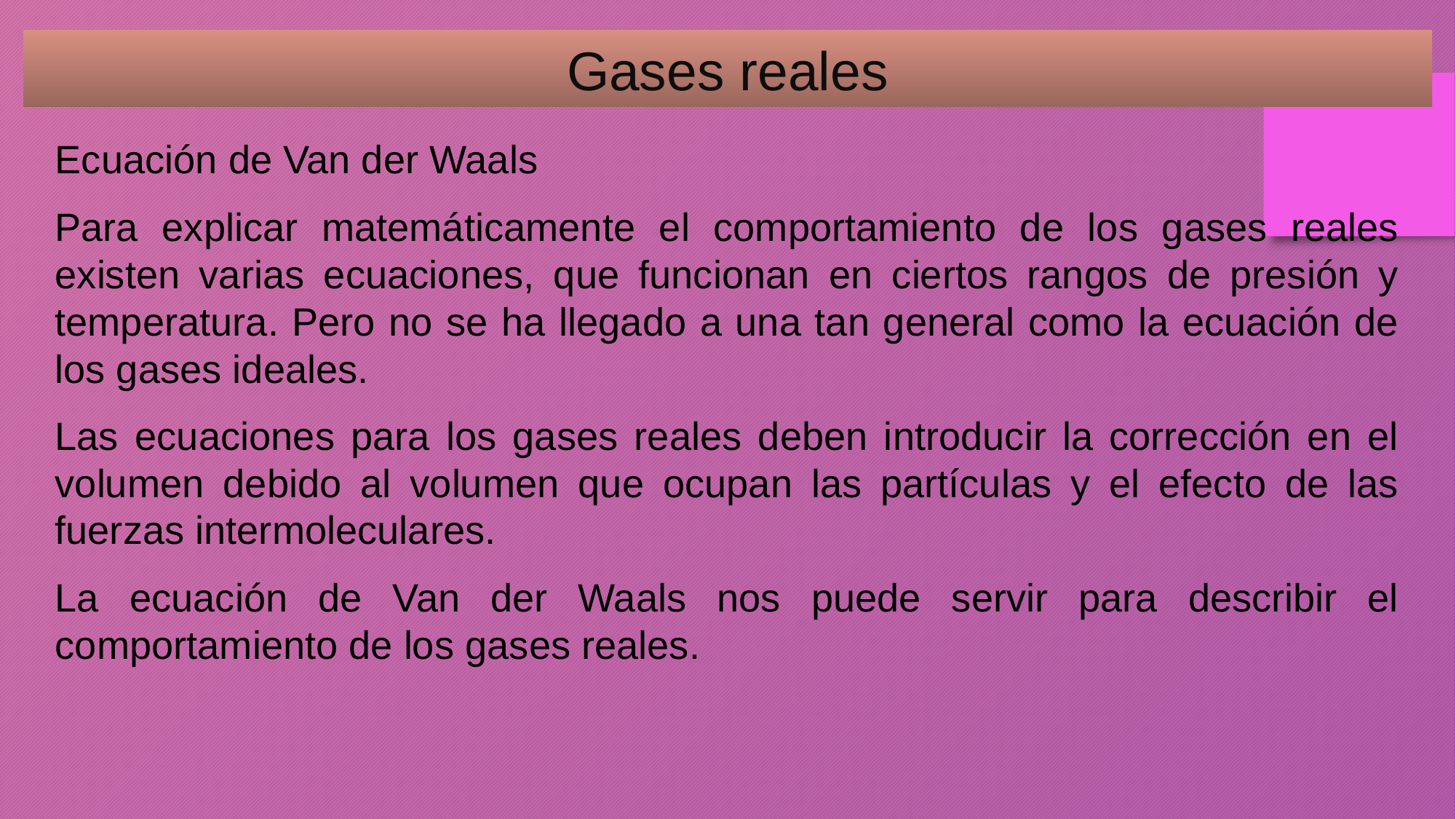

Gases reales
Ecuación de Van der Waals
Para explicar matemáticamente el comportamiento de los gases reales existen varias ecuaciones, que funcionan en ciertos rangos de presión y temperatura. Pero no se ha llegado a una tan general como la ecuación de los gases ideales.
Las ecuaciones para los gases reales deben introducir la corrección en el volumen debido al volumen que ocupan las partículas y el efecto de las fuerzas intermoleculares.
La ecuación de Van der Waals nos puede servir para describir el comportamiento de los gases reales.